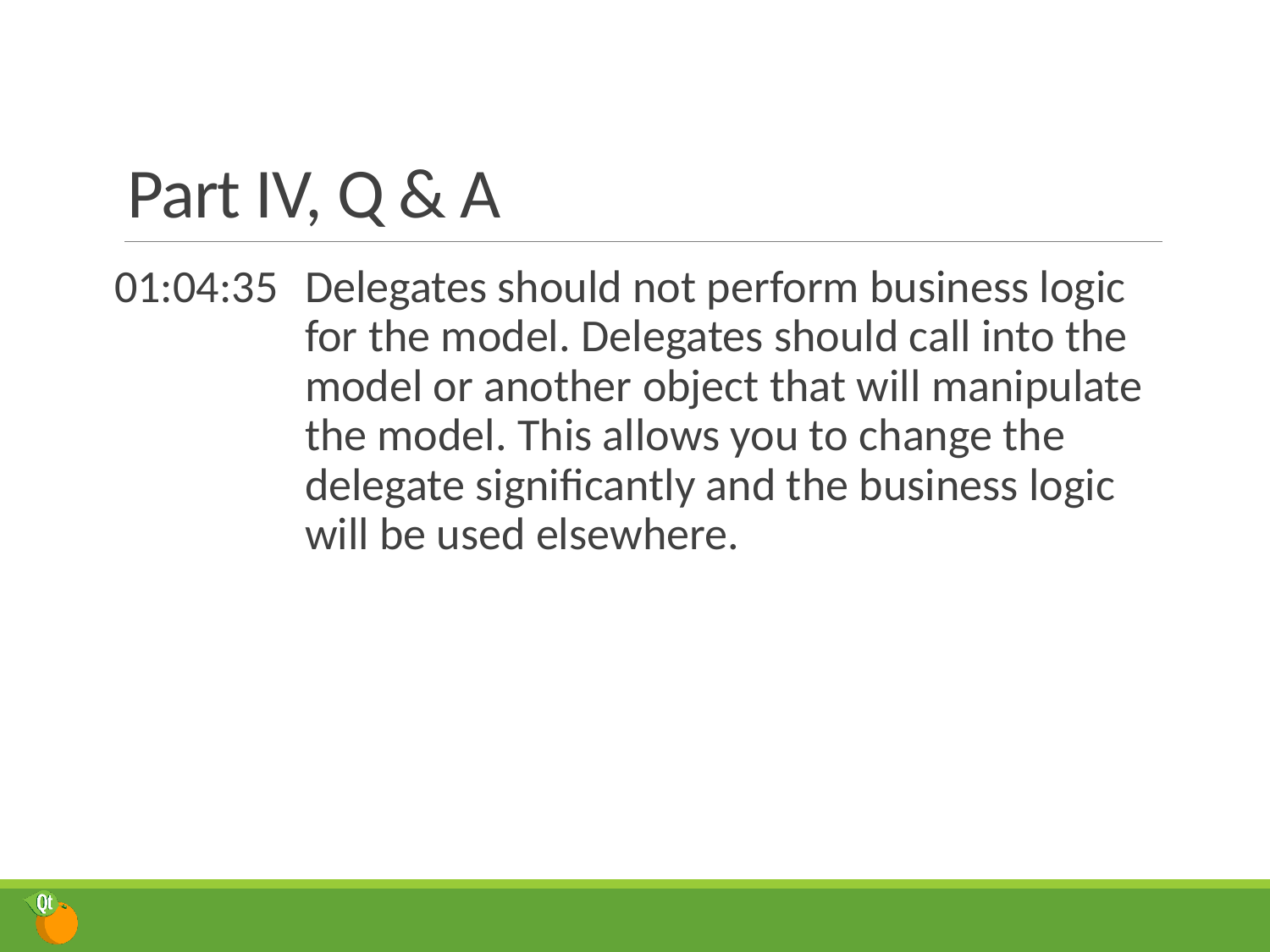

# Part IV, Q & A
01:04:35	Delegates should not perform business logic for the model. Delegates should call into the model or another object that will manipulate the model. This allows you to change the delegate significantly and the business logic will be used elsewhere.